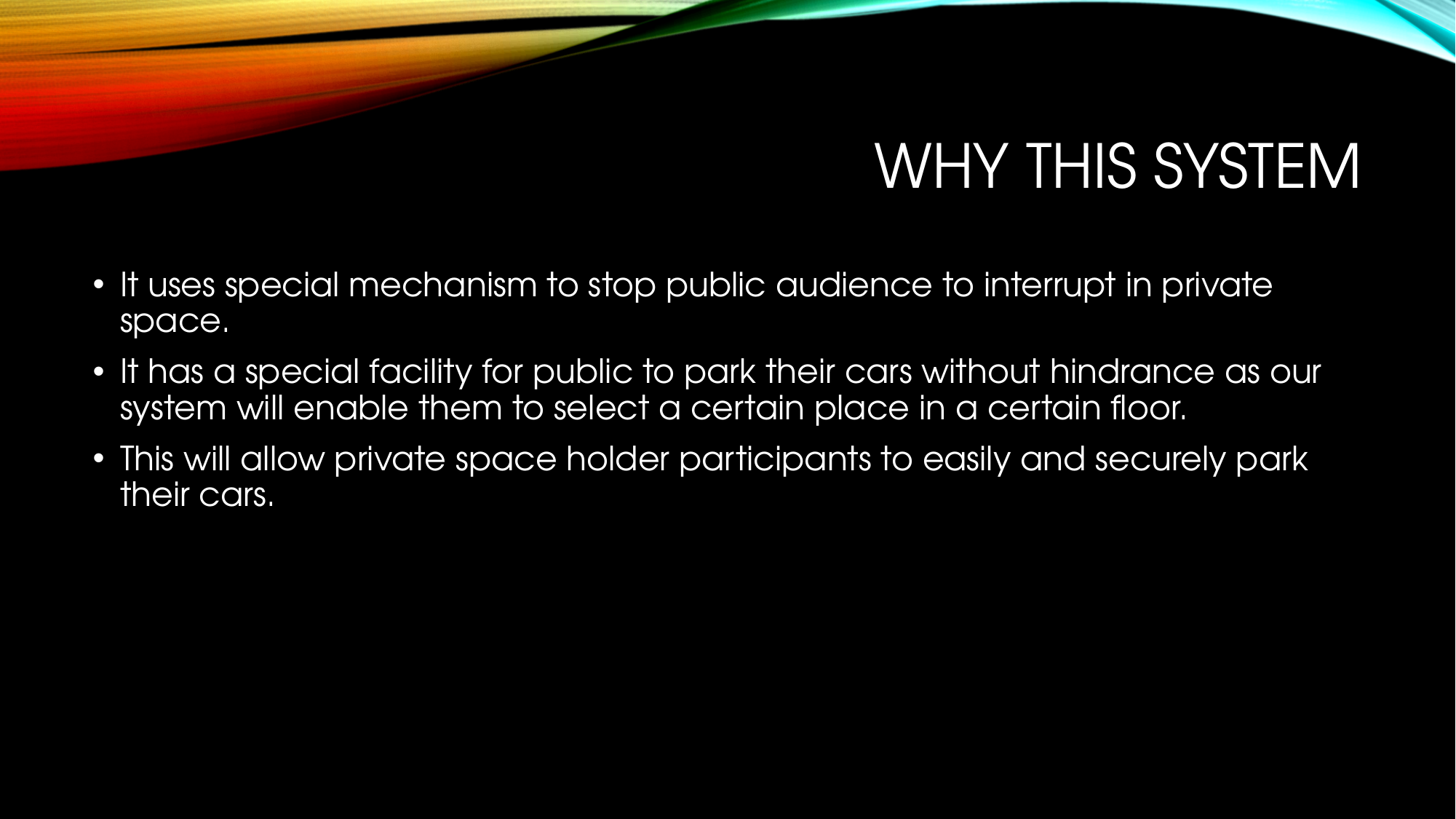

# Why this system
It uses special mechanism to stop public audience to interrupt in private space.
It has a special facility for public to park their cars without hindrance as our system will enable them to select a certain place in a certain floor.
This will allow private space holder participants to easily and securely park their cars.